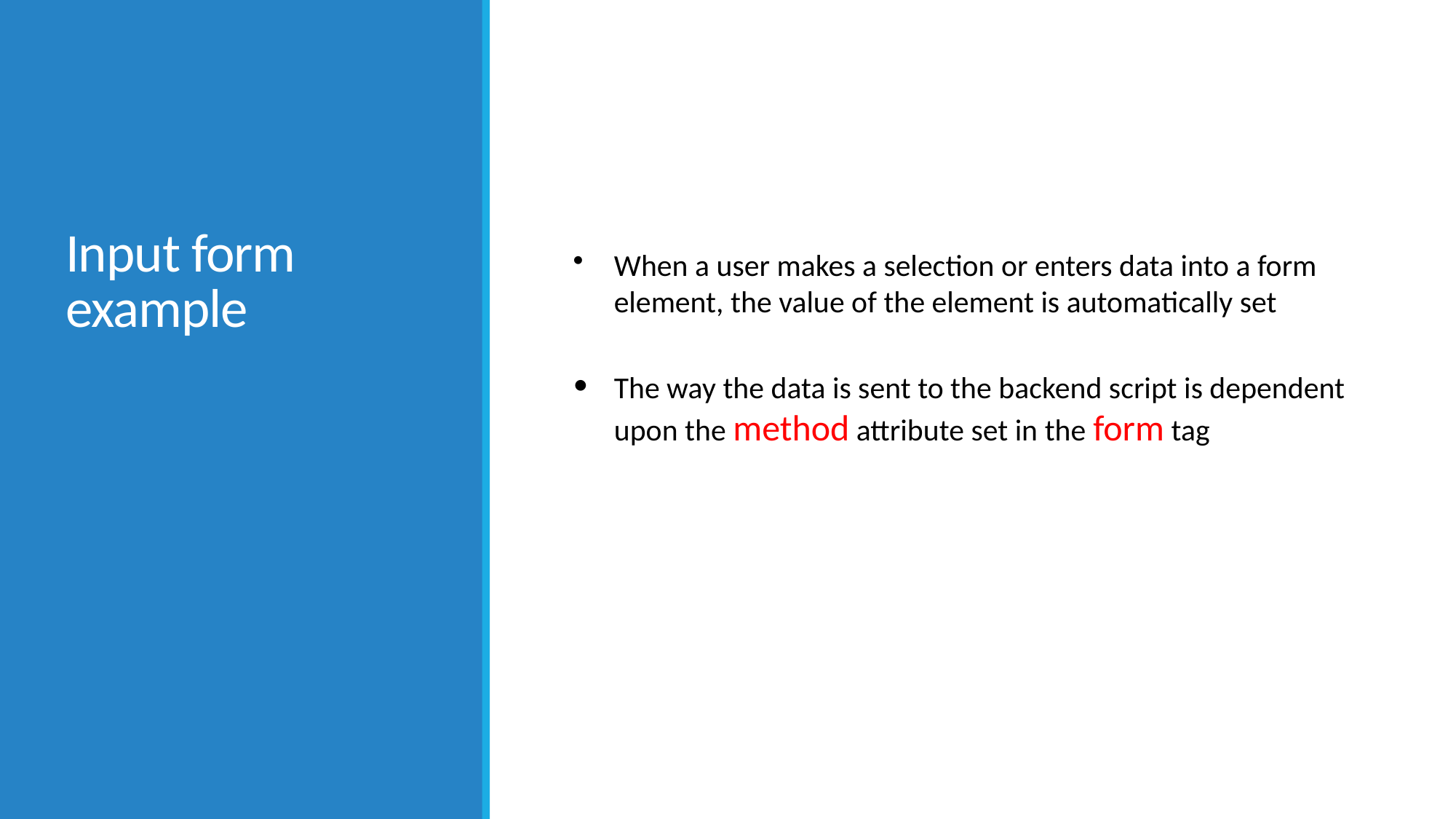

# Input form example
When a user makes a selection or enters data into a form element, the value of the element is automatically set

The way the data is sent to the backend script is dependent upon the method attribute set in the form tag